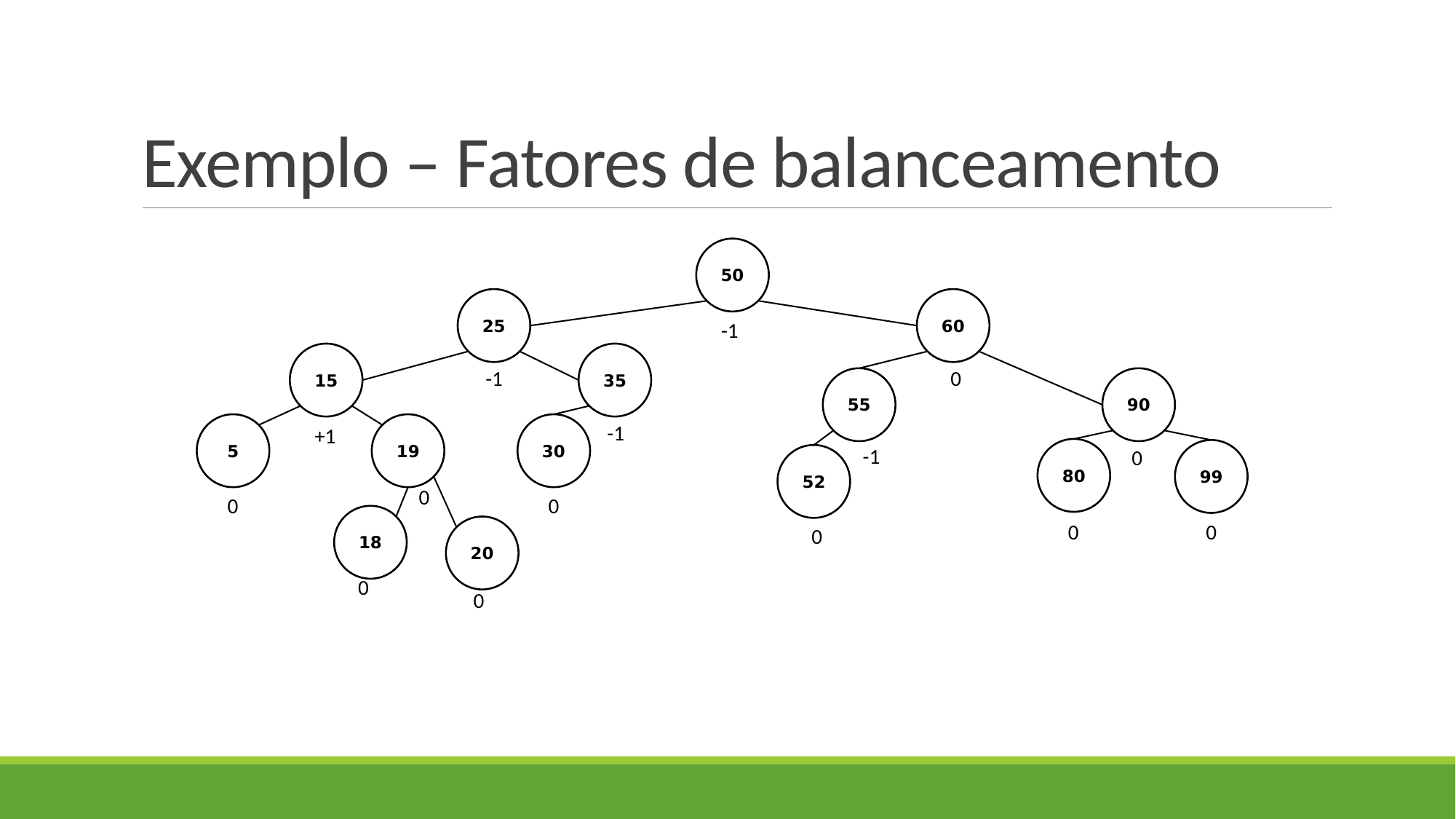

# Exemplo – Fatores de balanceamento
50
25
60
-1
15
35
-1
0
55
90
5
19
30
-1
+1
-1
80
0
99
52
0
0
0
18
0
0
20
0
0
0